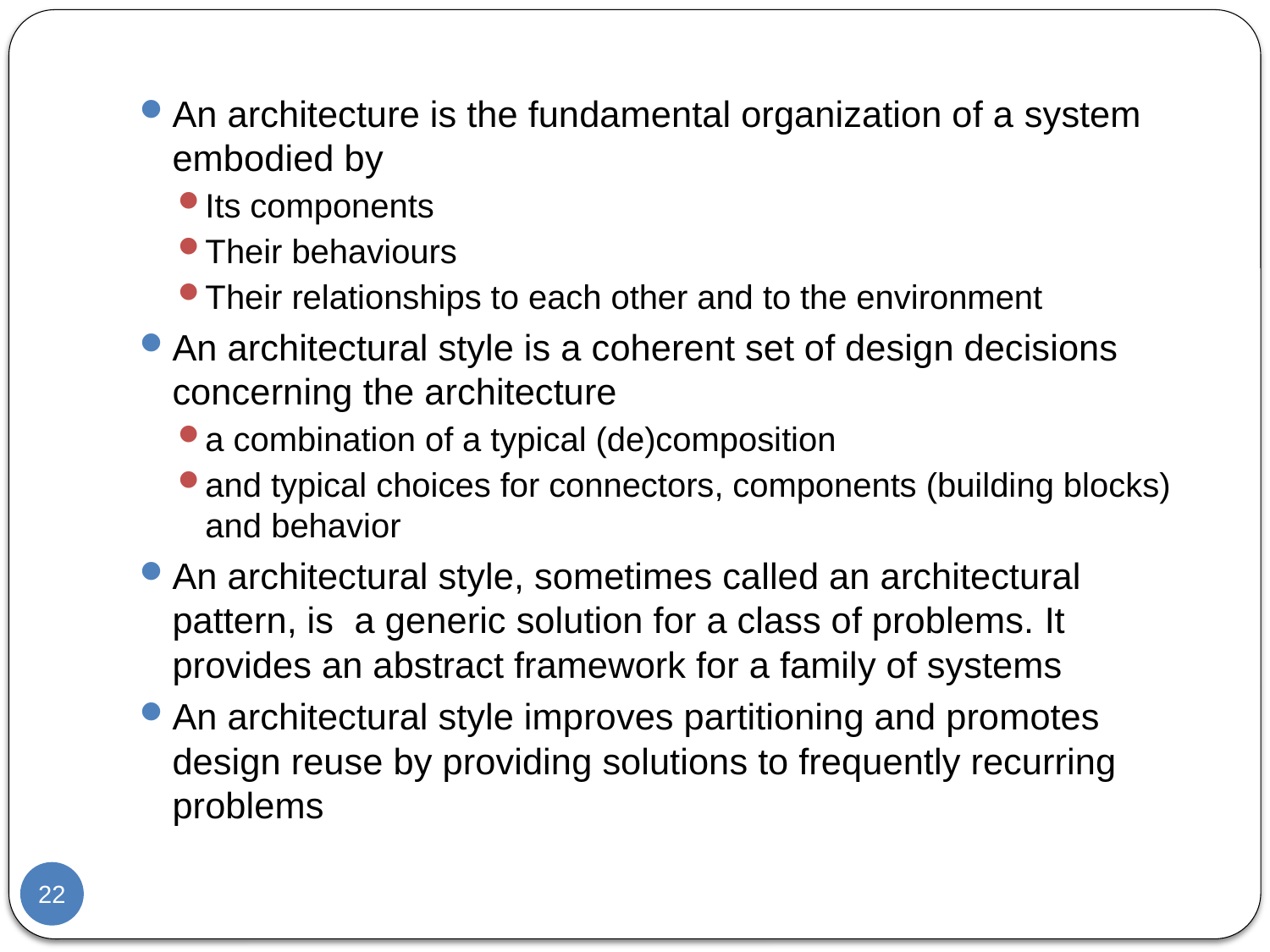

An architecture is the fundamental organization of a system embodied by
Its components
Their behaviours
Their relationships to each other and to the environment
An architectural style is a coherent set of design decisions concerning the architecture
a combination of a typical (de)composition
and typical choices for connectors, components (building blocks) and behavior
An architectural style, sometimes called an architectural pattern, is  a generic solution for a class of problems. It provides an abstract framework for a family of systems
An architectural style improves partitioning and promotes design reuse by providing solutions to frequently recurring problems

22